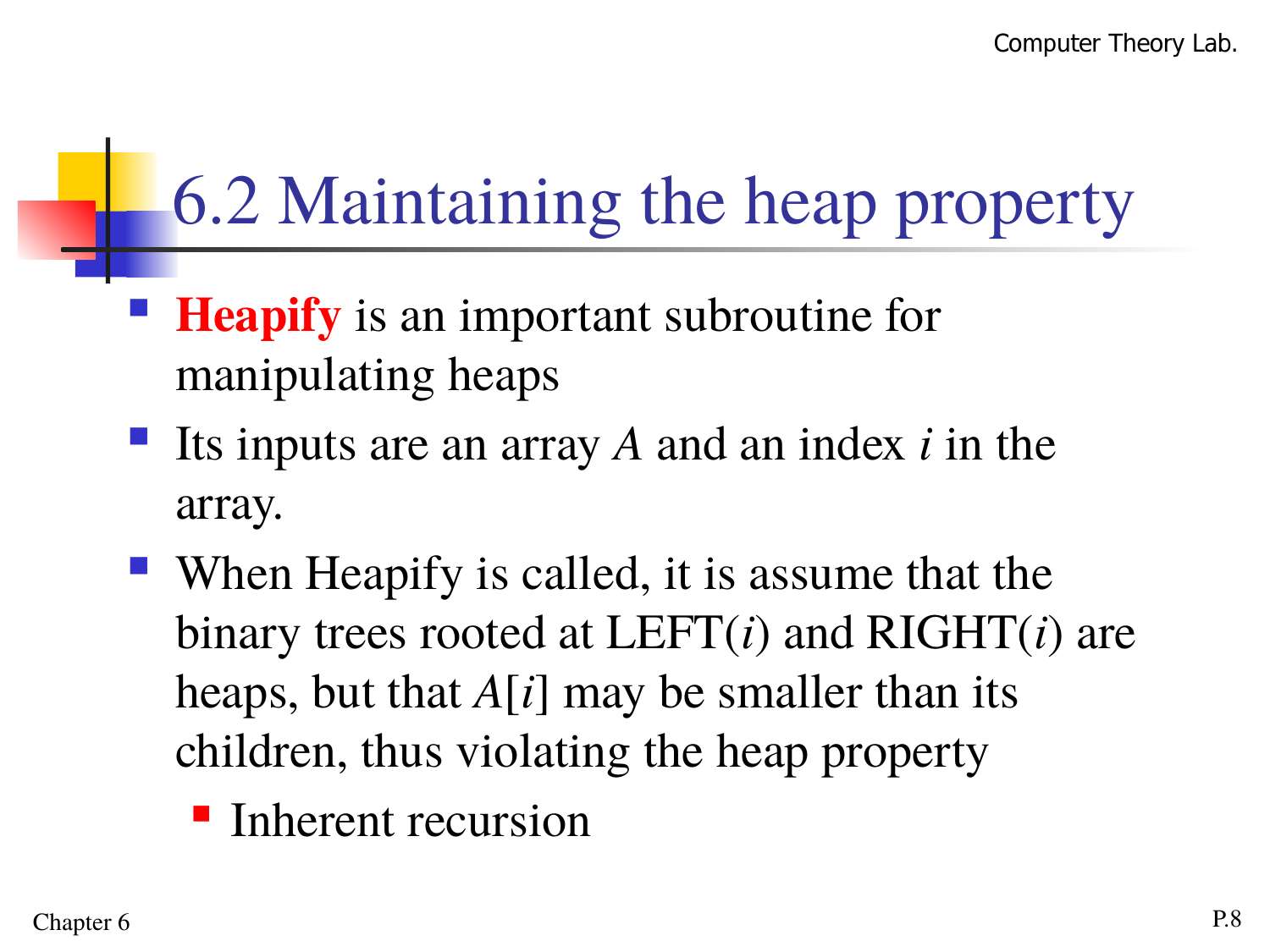

# 6.2 Maintaining the heap property
Heapify is an important subroutine for manipulating heaps
Its inputs are an array A and an index i in the array.
When Heapify is called, it is assume that the binary trees rooted at LEFT(i) and RIGHT(i) are heaps, but that A[i] may be smaller than its children, thus violating the heap property
Inherent recursion
Chapter 6
P.8